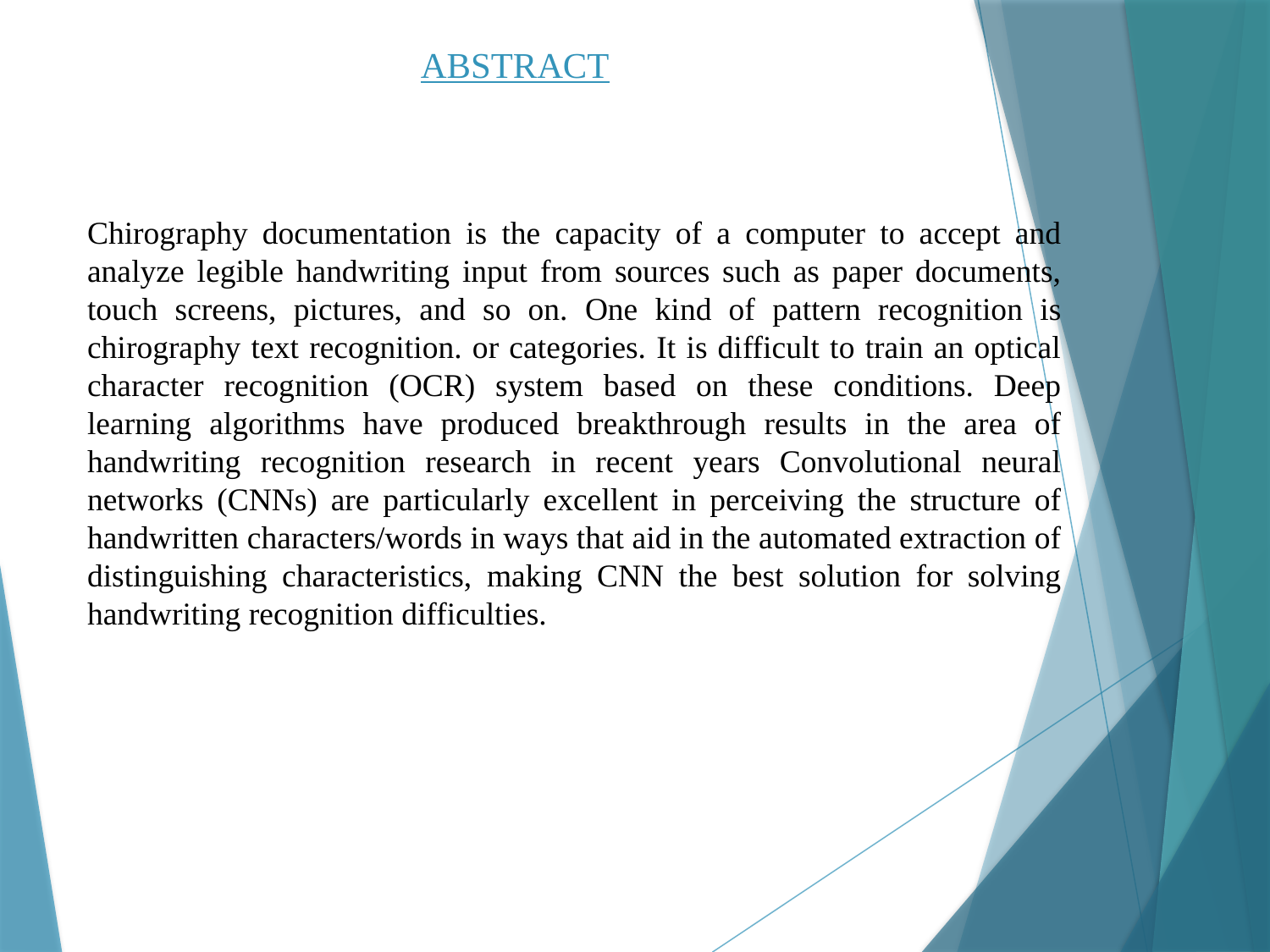

# ABSTRACT
Chirography documentation is the capacity of a computer to accept and analyze legible handwriting input from sources such as paper documents, touch screens, pictures, and so on. One kind of pattern recognition is chirography text recognition. or categories. It is difficult to train an optical character recognition (OCR) system based on these conditions. Deep learning algorithms have produced breakthrough results in the area of handwriting recognition research in recent years Convolutional neural networks (CNNs) are particularly excellent in perceiving the structure of handwritten characters/words in ways that aid in the automated extraction of distinguishing characteristics, making CNN the best solution for solving handwriting recognition difficulties.